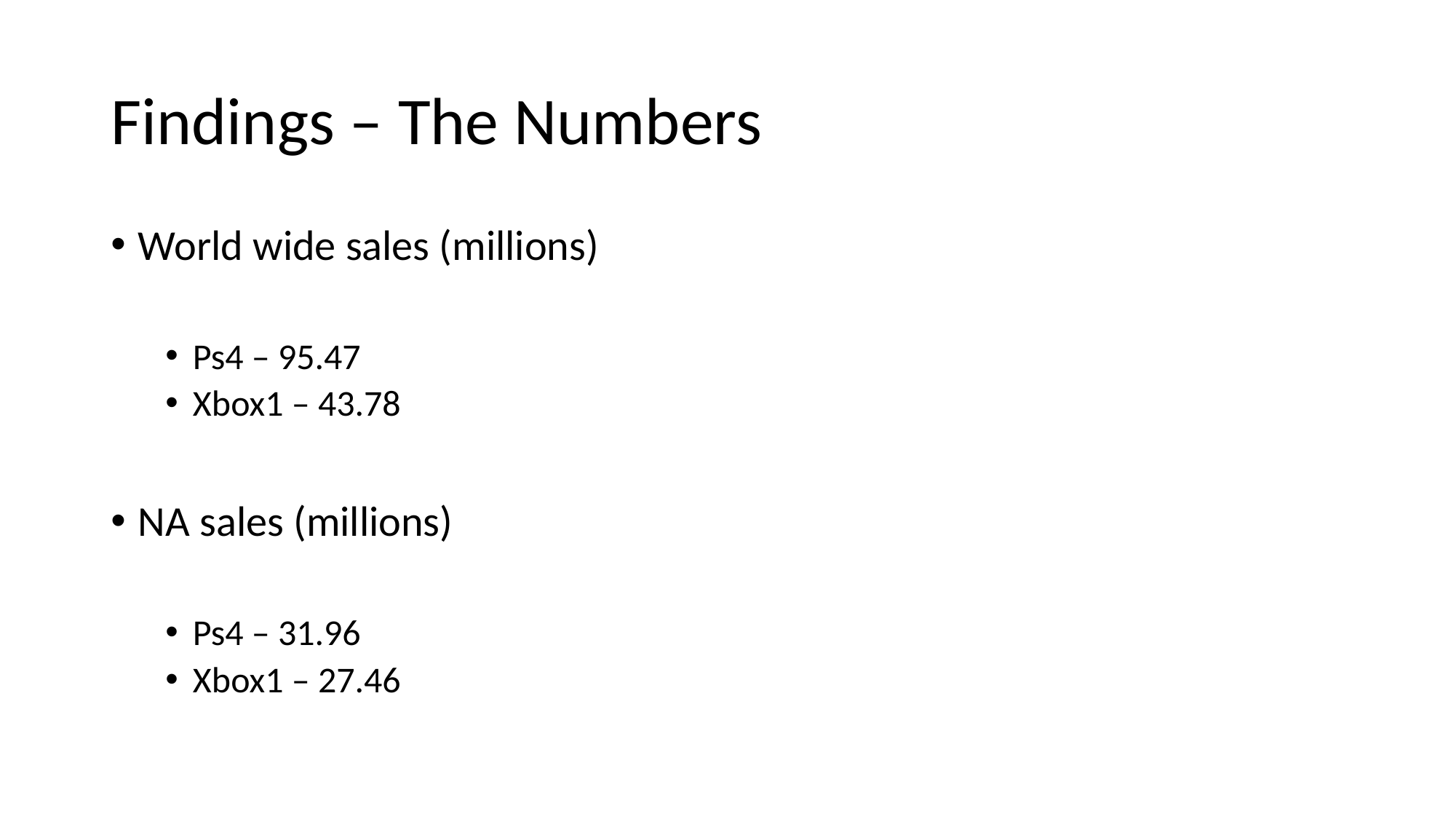

# Findings – The Numbers
World wide sales (millions)

Ps4 – 95.47
Xbox1 – 43.78

NA sales (millions)

Ps4 – 31.96
Xbox1 – 27.46